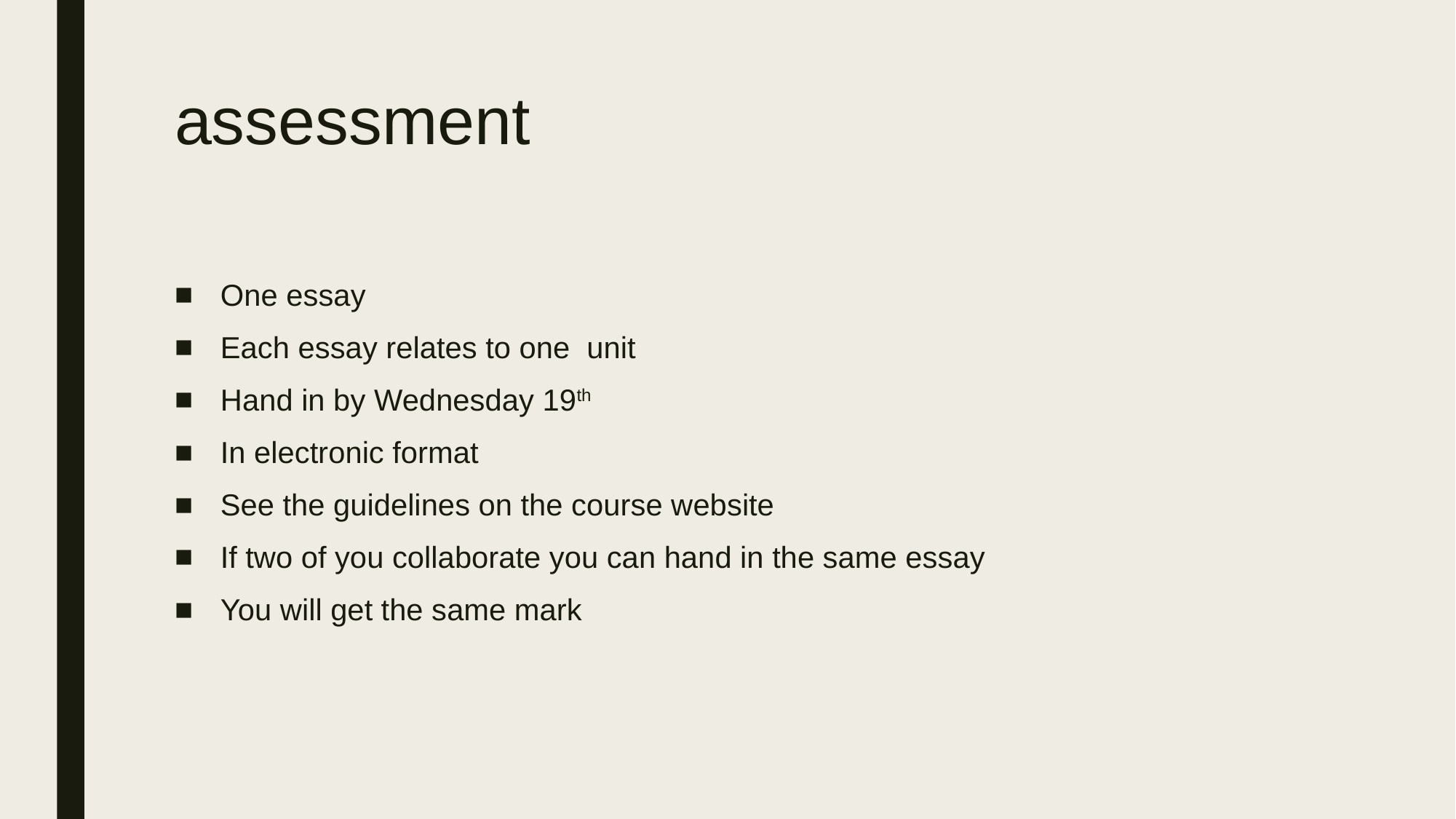

# assessment
One essay
Each essay relates to one  unit
Hand in by Wednesday 19th
In electronic format
See the guidelines on the course website
If two of you collaborate you can hand in the same essay
You will get the same mark